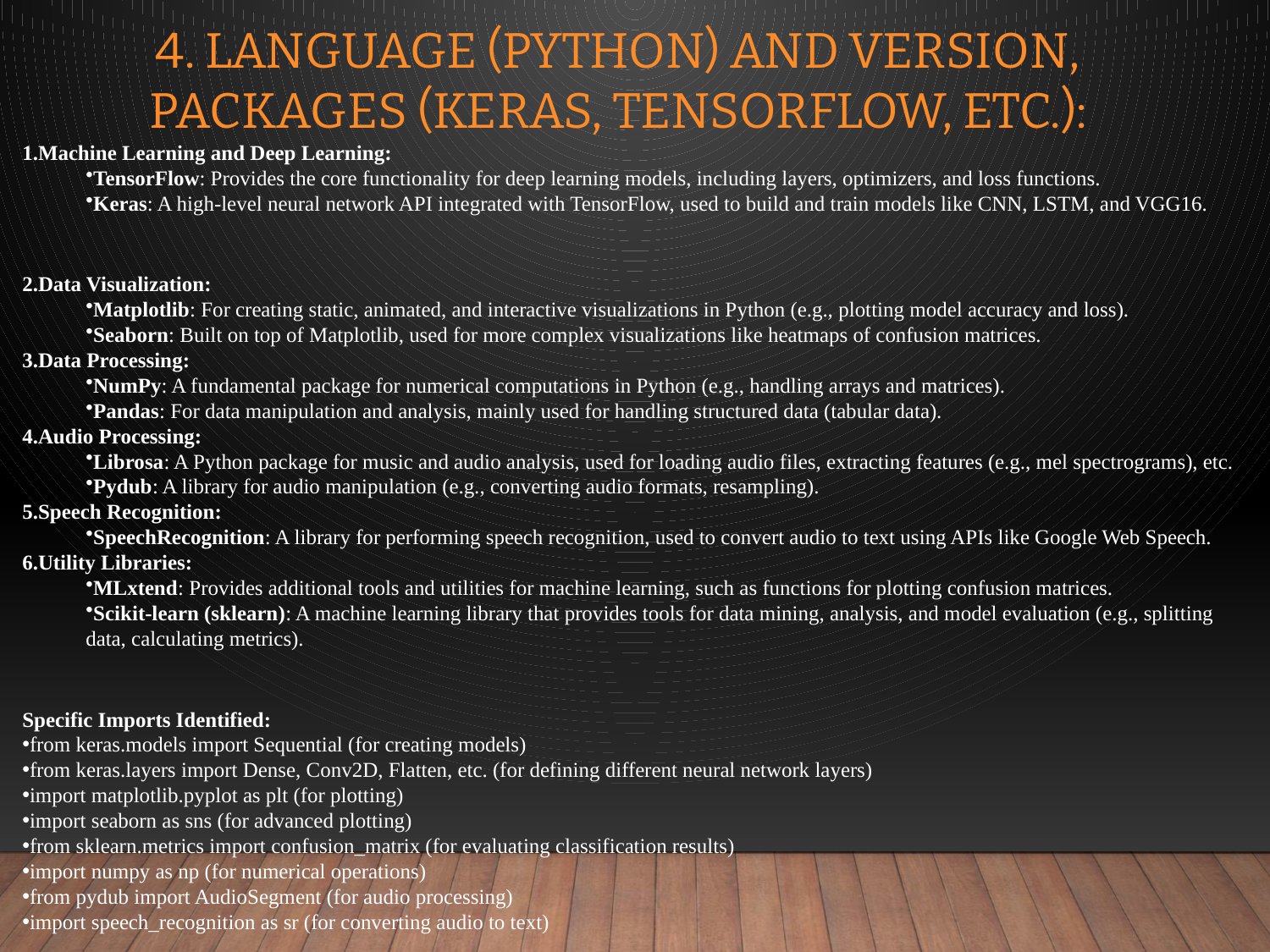

# 4. Language (Python) and version, Packages (Keras, TensorFlow, etc.):

Machine Learning and Deep Learning:
TensorFlow: Provides the core functionality for deep learning models, including layers, optimizers, and loss functions.
Keras: A high-level neural network API integrated with TensorFlow, used to build and train models like CNN, LSTM, and VGG16.

Data Visualization:
Matplotlib: For creating static, animated, and interactive visualizations in Python (e.g., plotting model accuracy and loss).
Seaborn: Built on top of Matplotlib, used for more complex visualizations like heatmaps of confusion matrices.
Data Processing:
NumPy: A fundamental package for numerical computations in Python (e.g., handling arrays and matrices).
Pandas: For data manipulation and analysis, mainly used for handling structured data (tabular data).
Audio Processing:
Librosa: A Python package for music and audio analysis, used for loading audio files, extracting features (e.g., mel spectrograms), etc.
Pydub: A library for audio manipulation (e.g., converting audio formats, resampling).
Speech Recognition:
SpeechRecognition: A library for performing speech recognition, used to convert audio to text using APIs like Google Web Speech.
Utility Libraries:
MLxtend: Provides additional tools and utilities for machine learning, such as functions for plotting confusion matrices.
Scikit-learn (sklearn): A machine learning library that provides tools for data mining, analysis, and model evaluation (e.g., splitting data, calculating metrics).

Specific Imports Identified:
from keras.models import Sequential (for creating models)
from keras.layers import Dense, Conv2D, Flatten, etc. (for defining different neural network layers)
import matplotlib.pyplot as plt (for plotting)
import seaborn as sns (for advanced plotting)
from sklearn.metrics import confusion_matrix (for evaluating classification results)
import numpy as np (for numerical operations)
from pydub import AudioSegment (for audio processing)
import speech_recognition as sr (for converting audio to text)